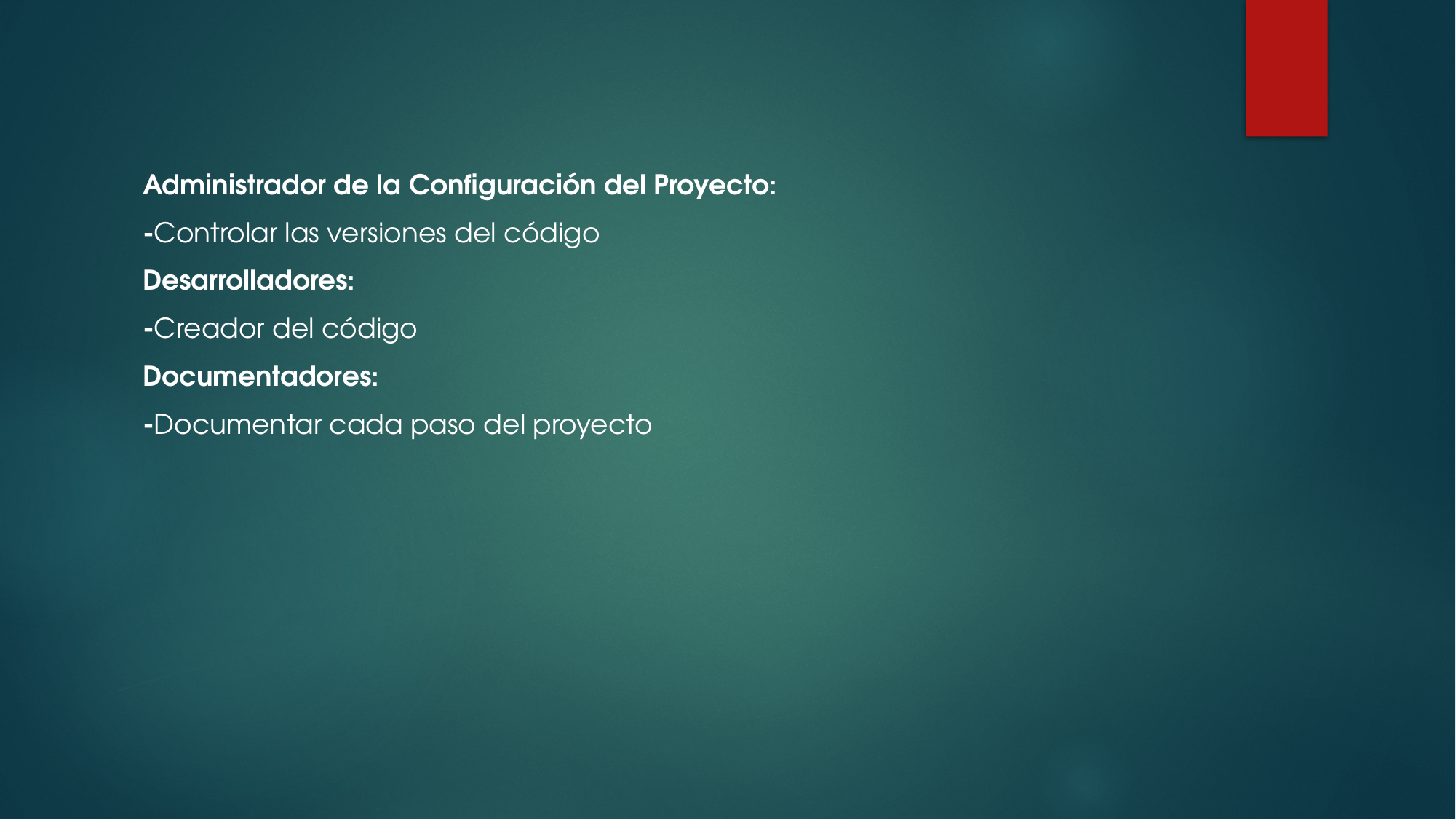

Administrador de la Configuración del Proyecto:
-Controlar las versiones del código
Desarrolladores:
-Creador del código
Documentadores:
-Documentar cada paso del proyecto